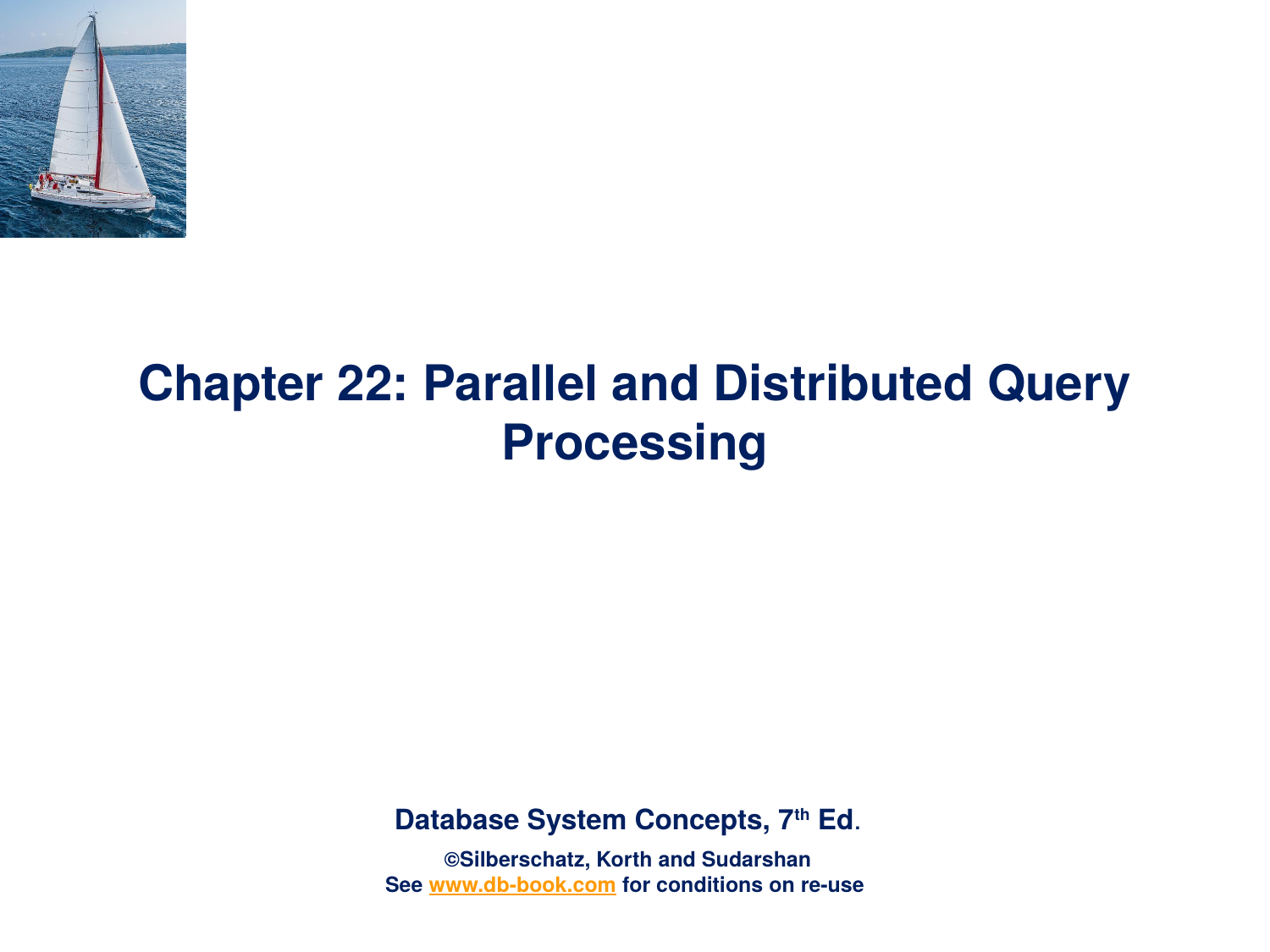

# Chapter 22: Parallel and Distributed Query Processing